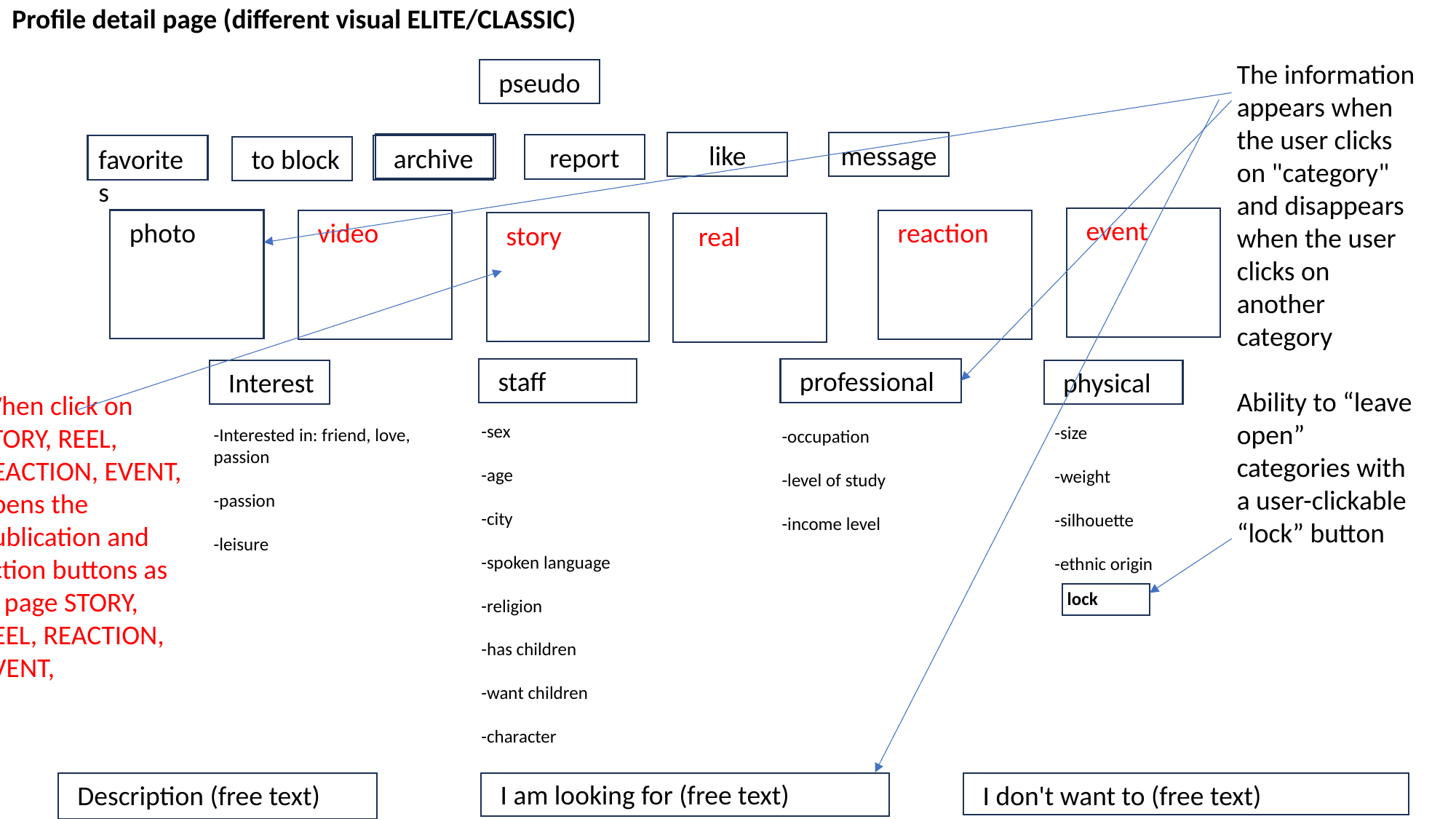

Profile detail page (different visual ELITE/CLASSIC)
The information appears when the user clicks on "category" and disappears when the user clicks on another category

Ability to “leave open” categories with a user-clickable “lock” button
pseudo
like
message

report

archive
favorites

to block

event

photo

video

reaction

story

 real

staff

professional

Interest

physical
When click on STORY, REEL, REACTION, EVENT, opens the publication and action buttons as in page STORY, REEL, REACTION, EVENT,

-size

-weight

-silhouette

-ethnic origin

-sex

-age

-city

-spoken language

-religion

-has children

-want children

-character

-Interested in: friend, love, passion

-passion

-leisure
-occupation

-level of study

-income level

lock

I am looking for (free text)
I don't want to (free text)

Description (free text)